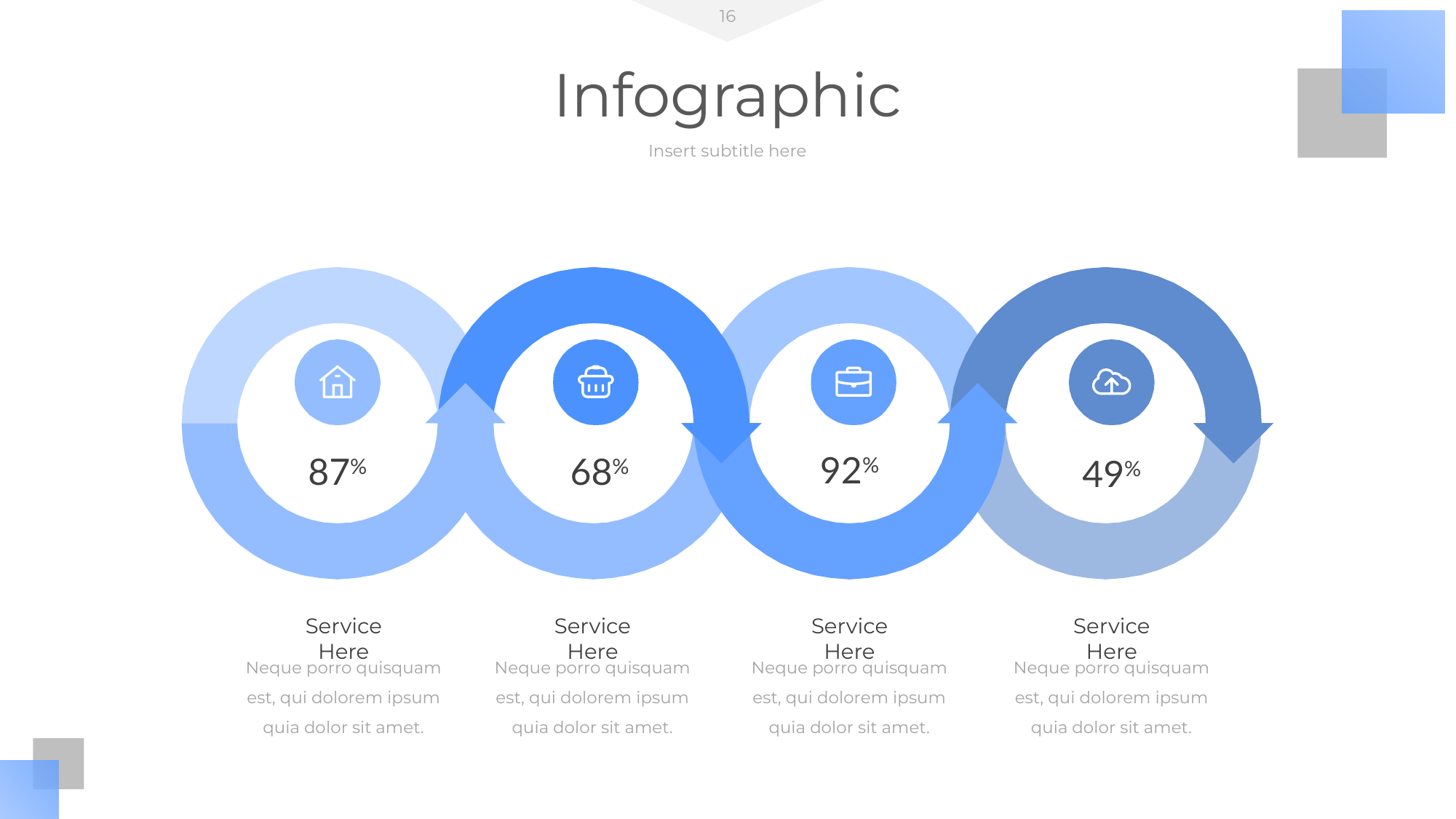

16

Infographic

Insert subtitle here

92%
68%
87%
49%
Service Here
Service Here
Service Here
Service Here
Neque porro quisquam est, qui dolorem ipsum quia dolor sit amet.
Neque porro quisquam est, qui dolorem ipsum quia dolor sit amet.
Neque porro quisquam est, qui dolorem ipsum quia dolor sit amet.
Neque porro quisquam est, qui dolorem ipsum quia dolor sit amet.